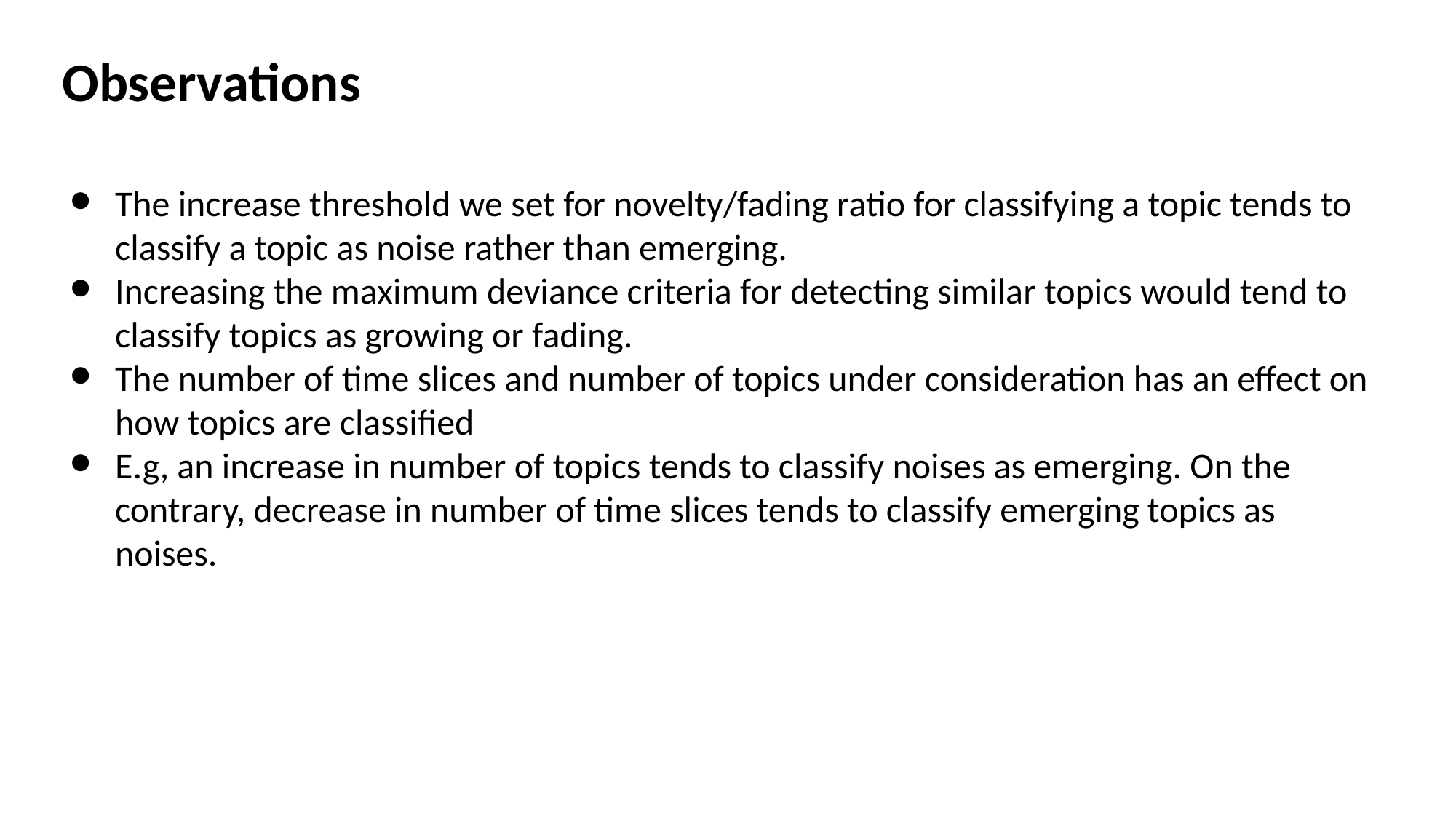

Observations
The increase threshold we set for novelty/fading ratio for classifying a topic tends to classify a topic as noise rather than emerging.
Increasing the maximum deviance criteria for detecting similar topics would tend to classify topics as growing or fading.
The number of time slices and number of topics under consideration has an effect on how topics are classified
E.g, an increase in number of topics tends to classify noises as emerging. On the contrary, decrease in number of time slices tends to classify emerging topics as noises.